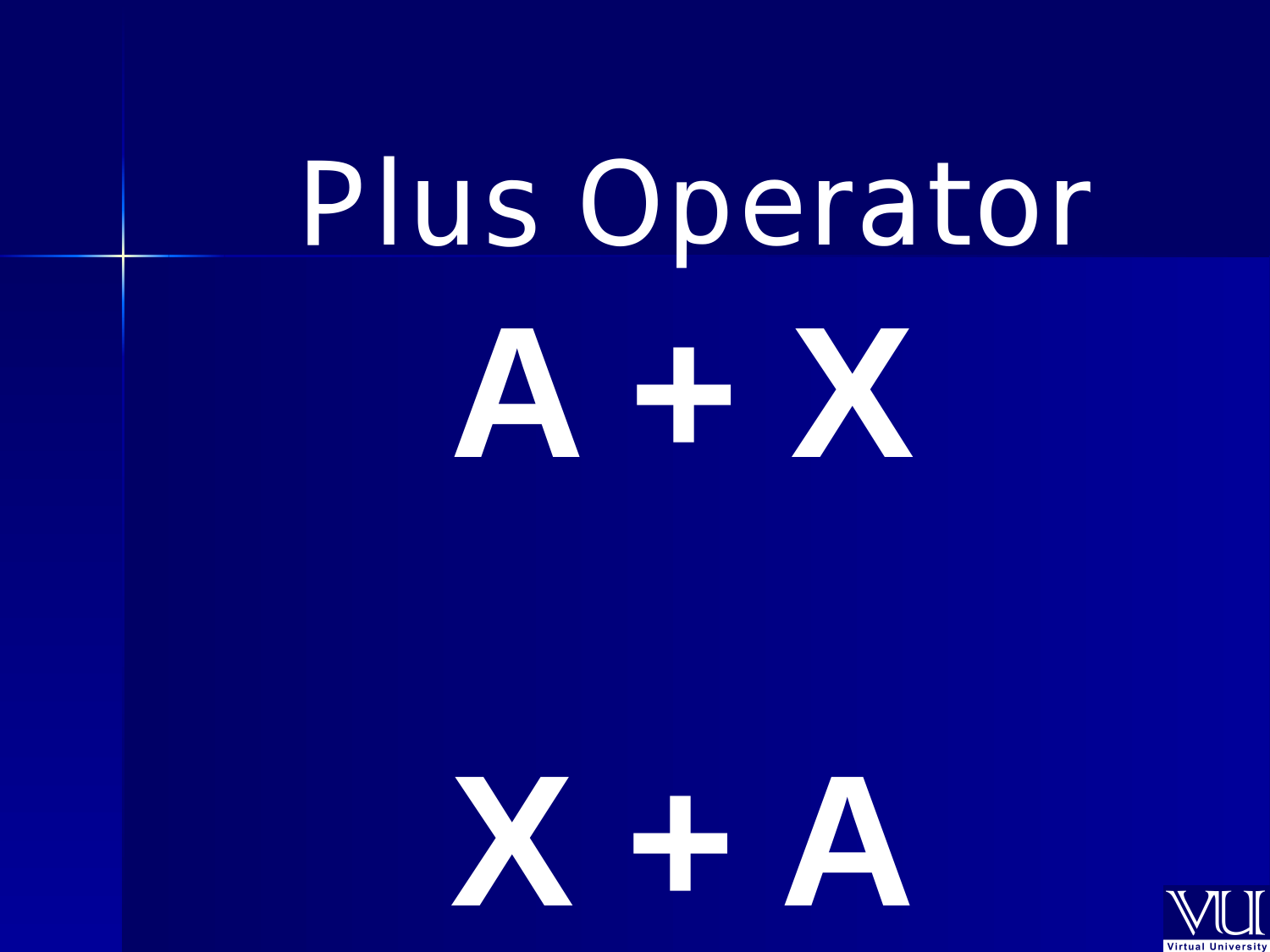

Plus Operator
A + X

X + A